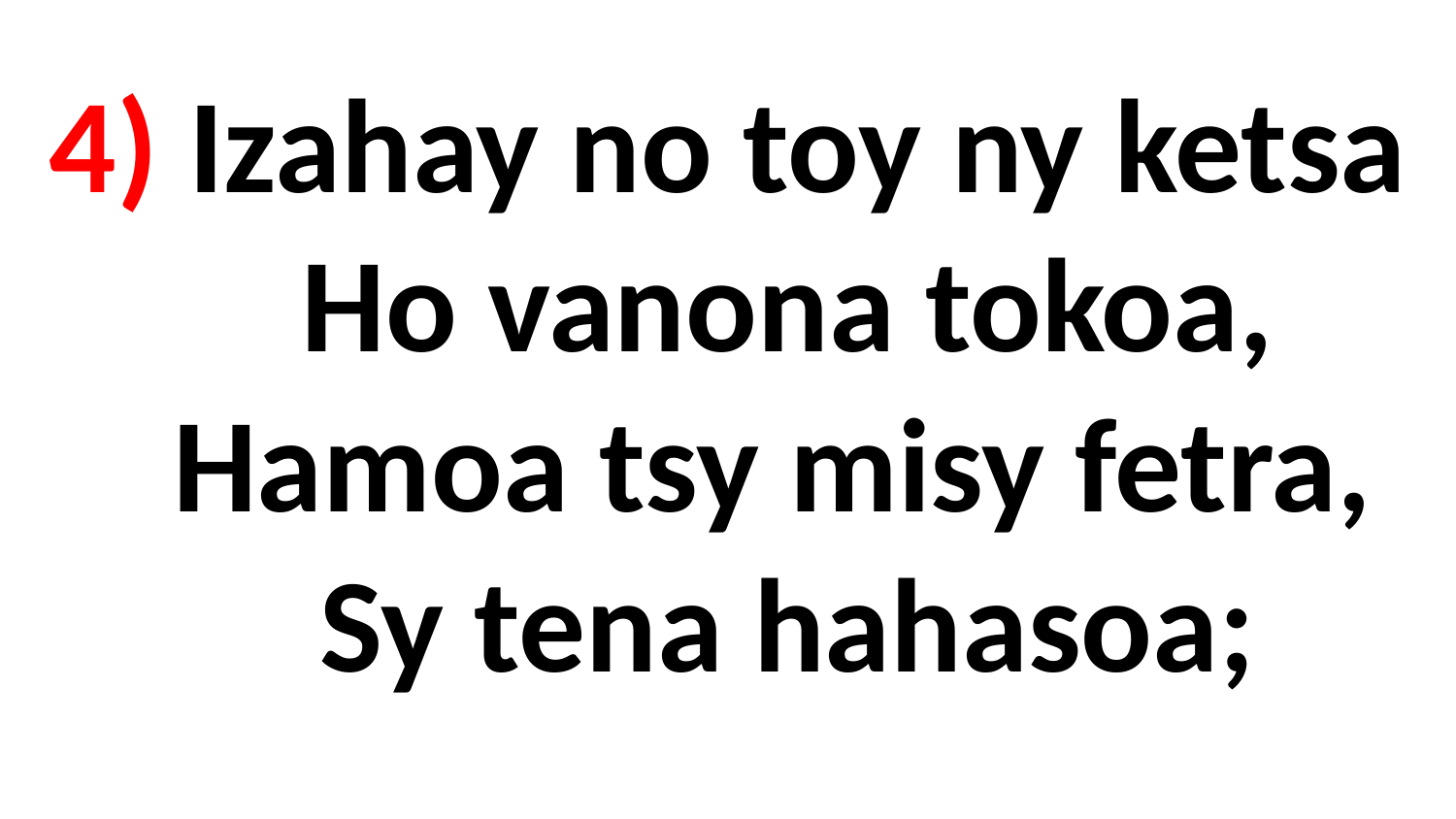

# 4) Izahay no toy ny ketsa Ho vanona tokoa, Hamoa tsy misy fetra, Sy tena hahasoa;